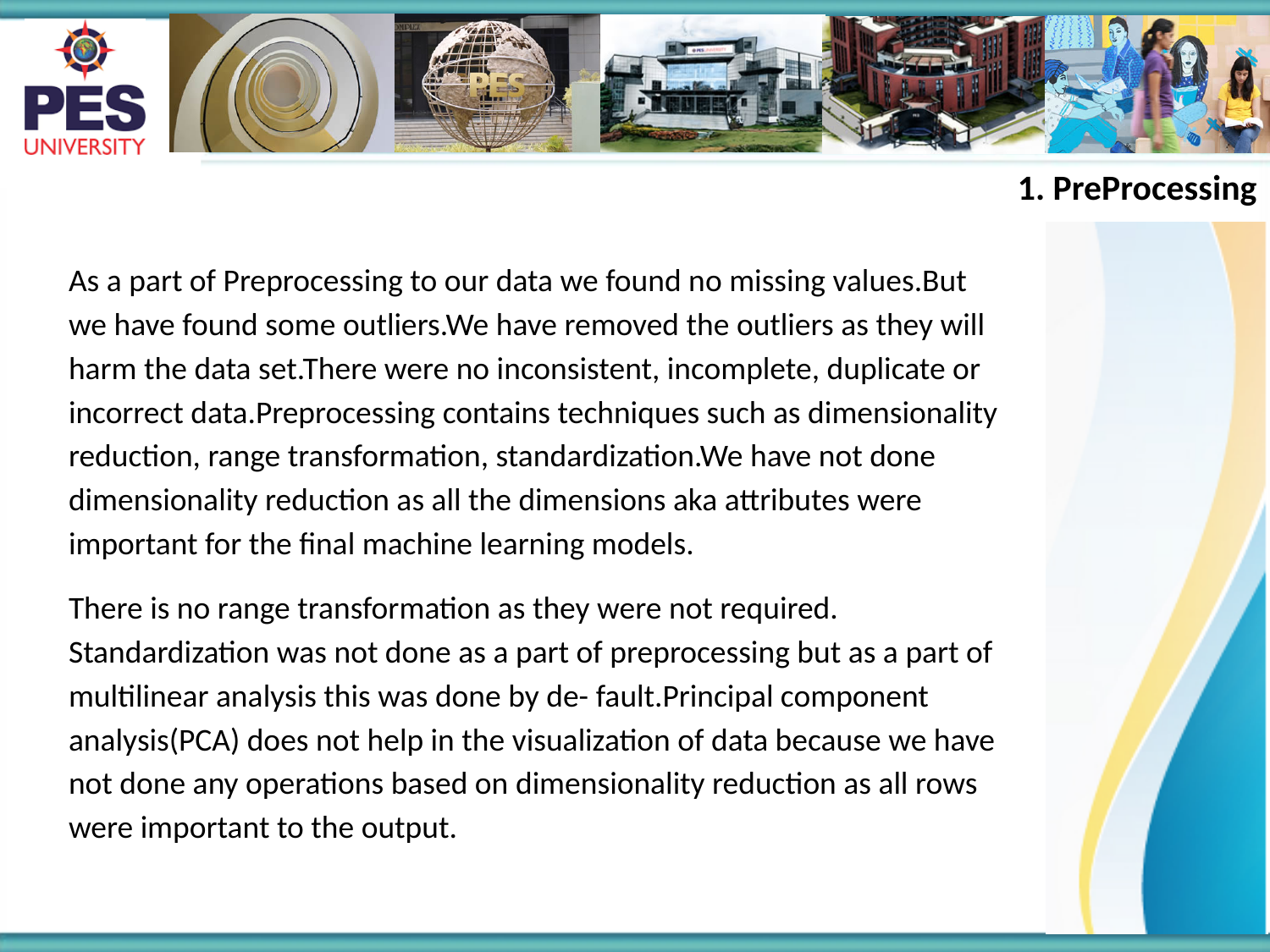

1. PreProcessing
As a part of Preprocessing to our data we found no missing values.But we have found some outliers.We have removed the outliers as they will harm the data set.There were no inconsistent, incomplete, duplicate or incorrect data.Preprocessing contains techniques such as dimensionality reduction, range transformation, standardization.We have not done dimensionality reduction as all the dimensions aka attributes were important for the final machine learning models.
There is no range transformation as they were not required. Standardization was not done as a part of preprocessing but as a part of multilinear analysis this was done by de- fault.Principal component analysis(PCA) does not help in the visualization of data because we have not done any operations based on dimensionality reduction as all rows were important to the output.